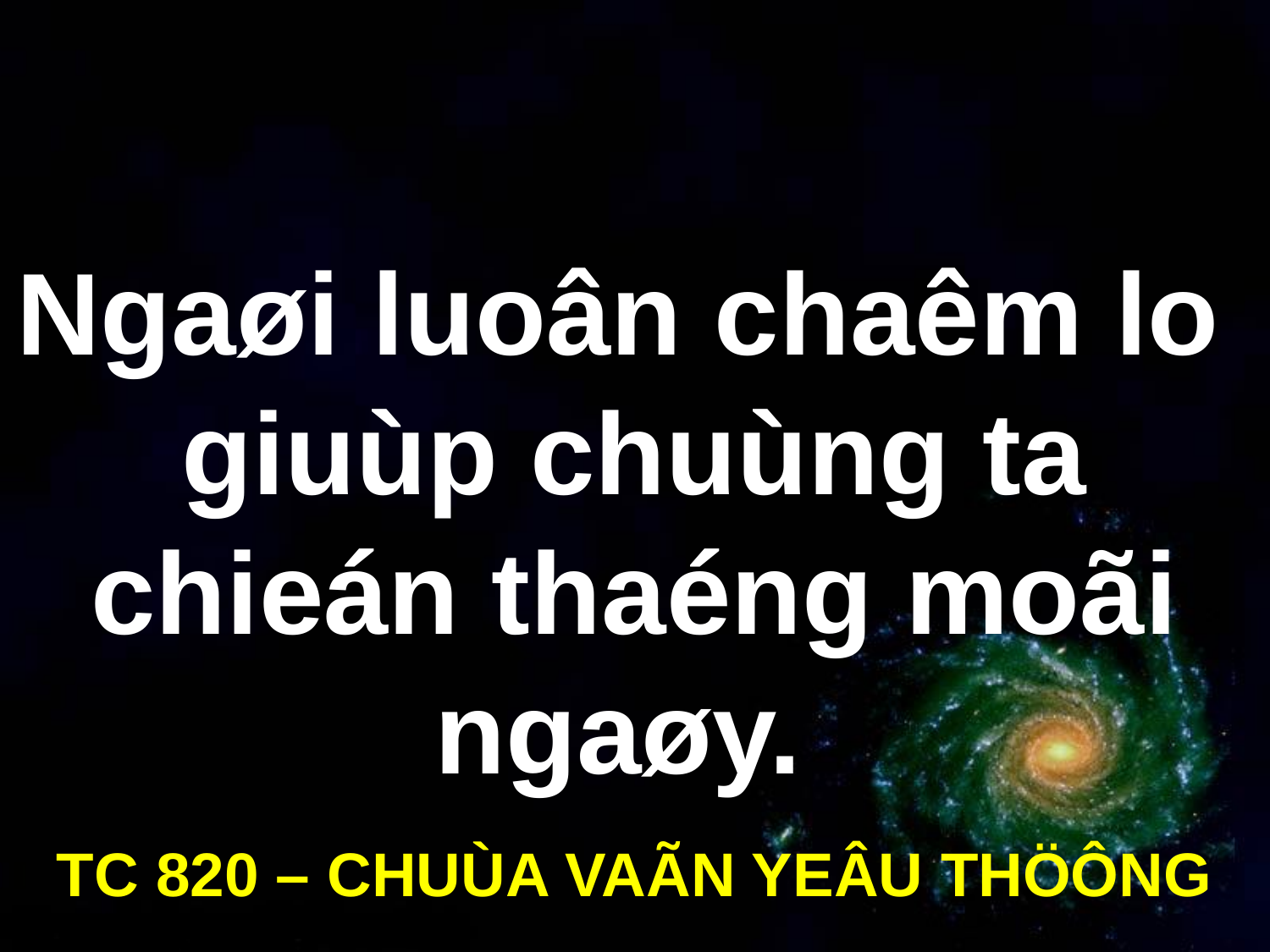

Ngaøi luoân chaêm lo
giuùp chuùng ta chieán thaéng moãi ngaøy.
TC 820 – CHUÙA VAÃN YEÂU THÖÔNG